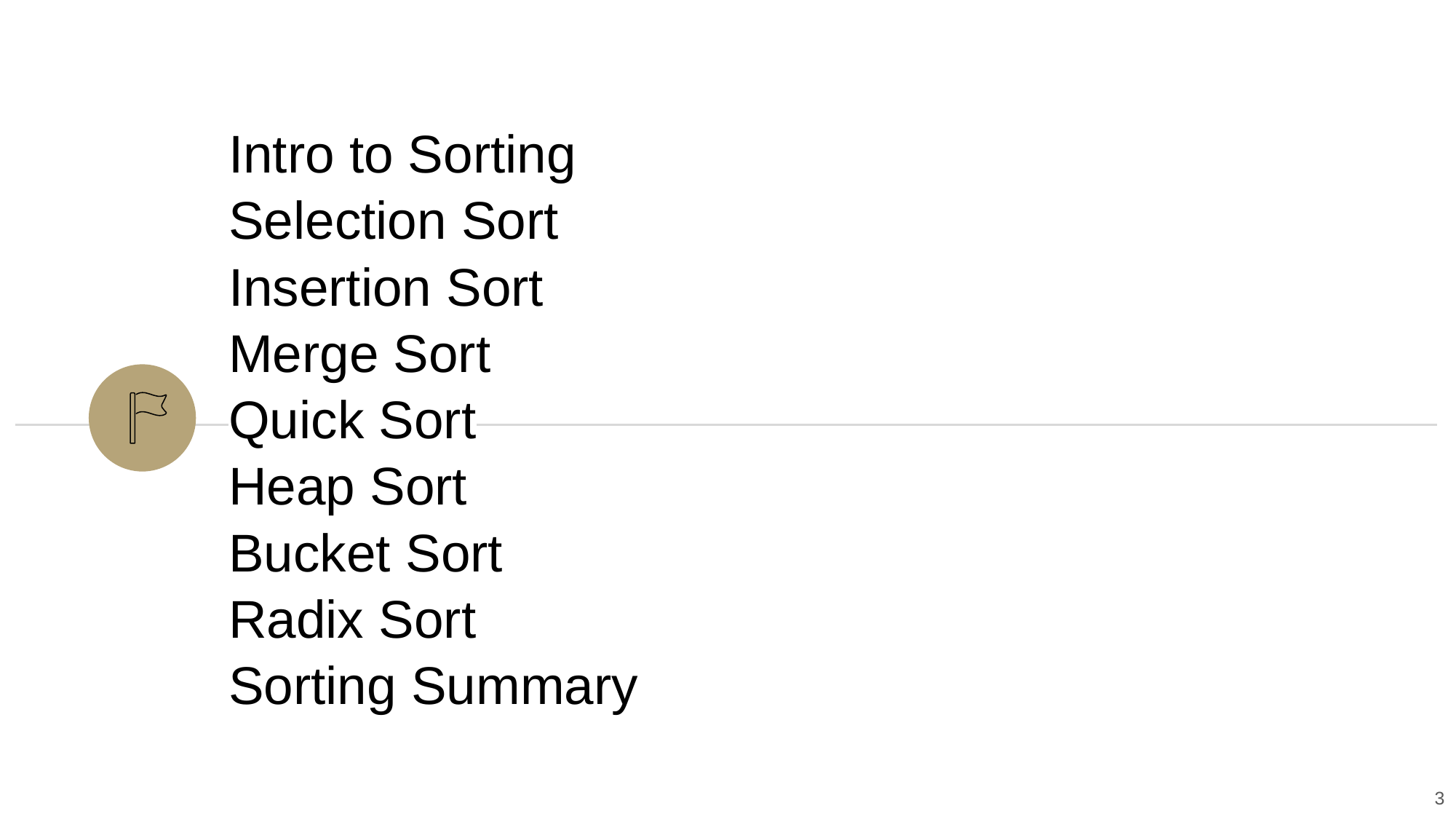

Intro to Sorting
Selection Sort
Insertion Sort
Merge Sort
Quick Sort
Heap Sort
Bucket Sort
Radix Sort
Sorting Summary